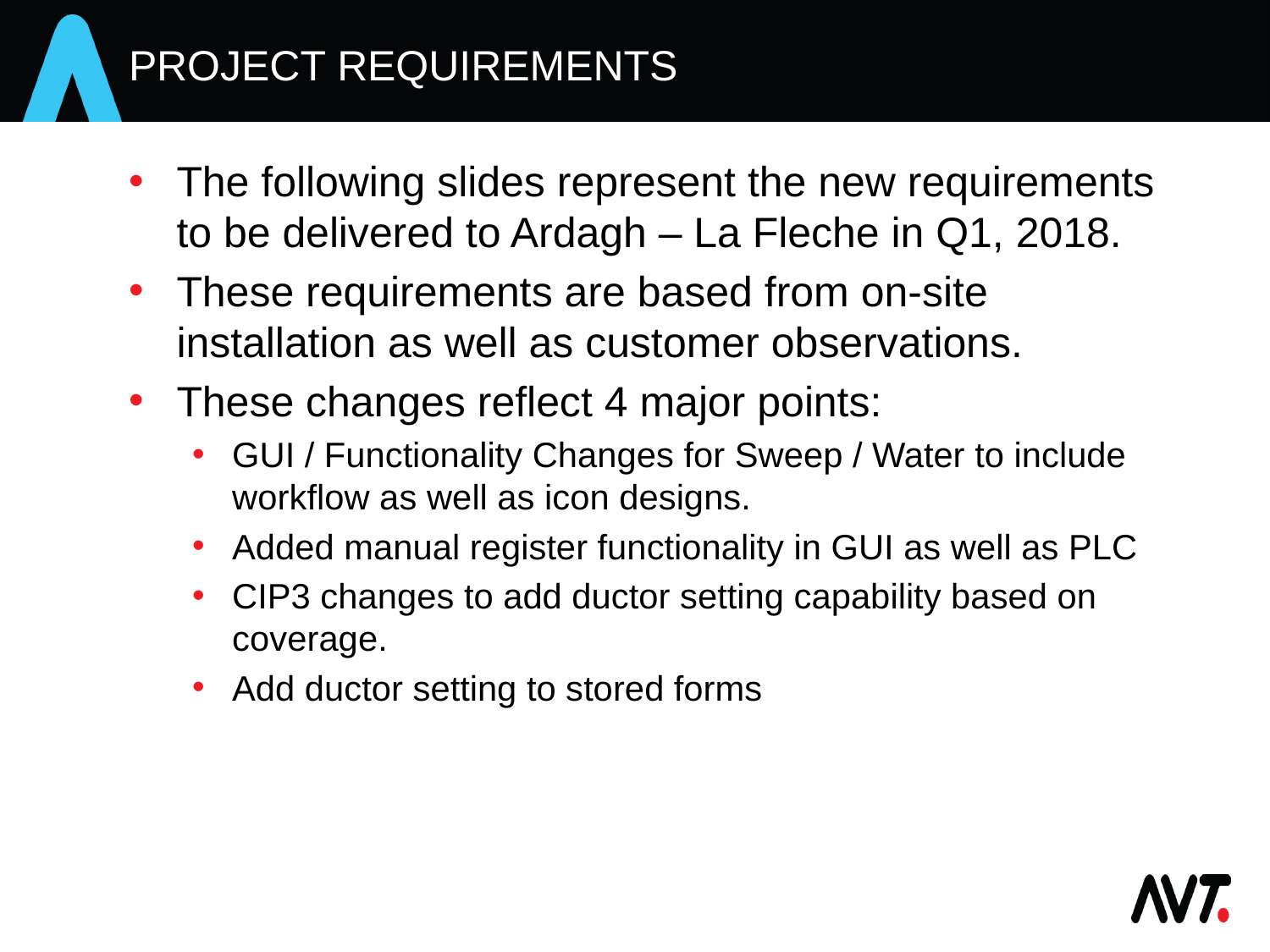

# Project requirements
The following slides represent the new requirements to be delivered to Ardagh – La Fleche in Q1, 2018.
These requirements are based from on-site installation as well as customer observations.
These changes reflect 4 major points:
GUI / Functionality Changes for Sweep / Water to include workflow as well as icon designs.
Added manual register functionality in GUI as well as PLC
CIP3 changes to add ductor setting capability based on coverage.
Add ductor setting to stored forms